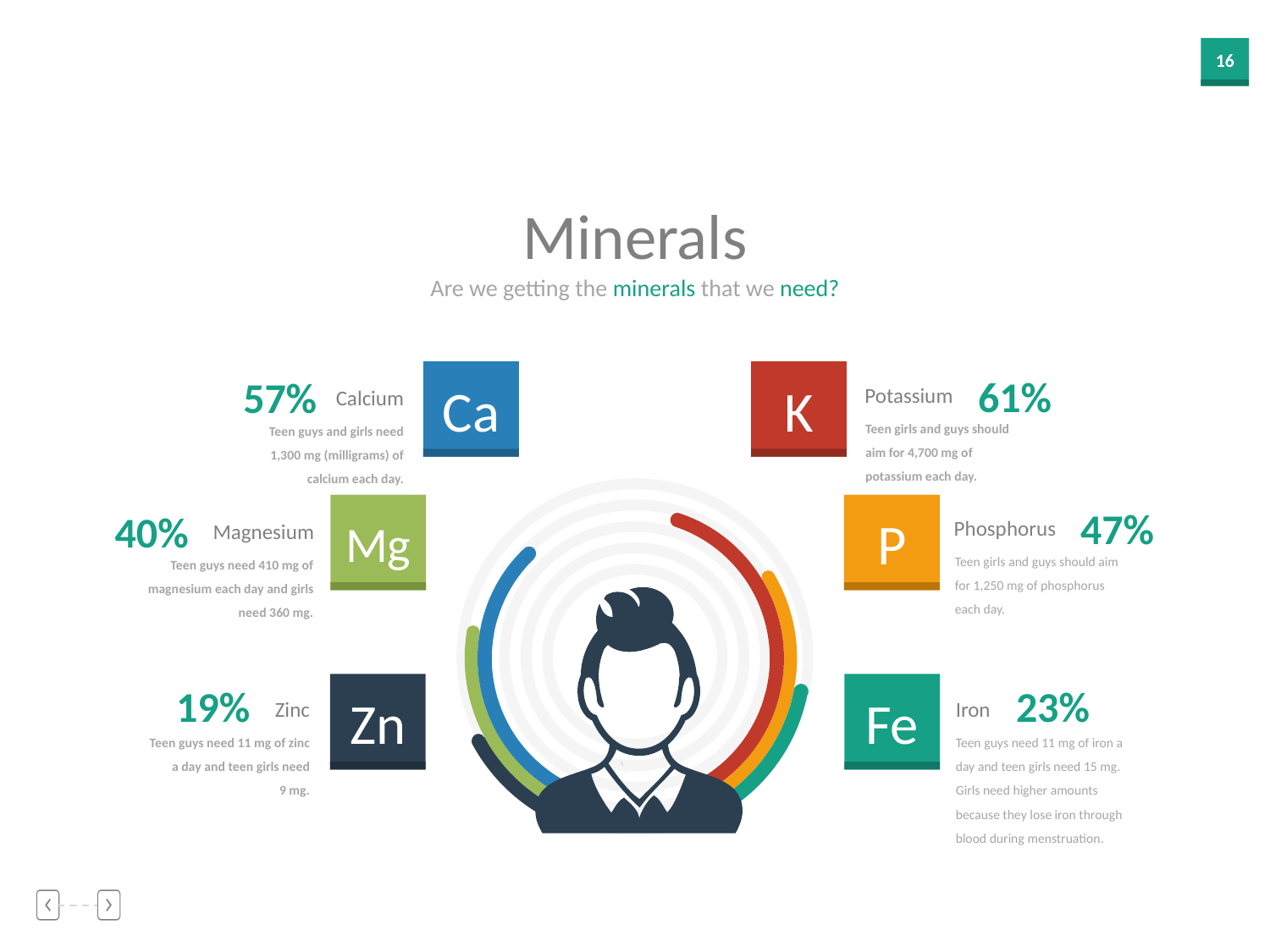

Minerals
Are we getting the minerals that we need?
Ca

K

61%
57%
Potassium
Teen girls and guys should aim for 4,700 mg of potassium each day.
Calcium
Teen guys and girls need
1,300 mg (milligrams) of calcium each day.

Mg

P

47%
40%
Phosphorus
Teen girls and guys should aim for 1,250 mg of phosphorus each day.
Magnesium
Teen guys need 410 mg of magnesium each day and girls need 360 mg.

19%
Zn

Fe

23%

Iron
Teen guys need 11 mg of iron a day and teen girls need 15 mg. Girls need higher amounts because they lose iron through blood during menstruation.
Zinc
Teen guys need 11 mg of zinc a day and teen girls need
 9 mg.